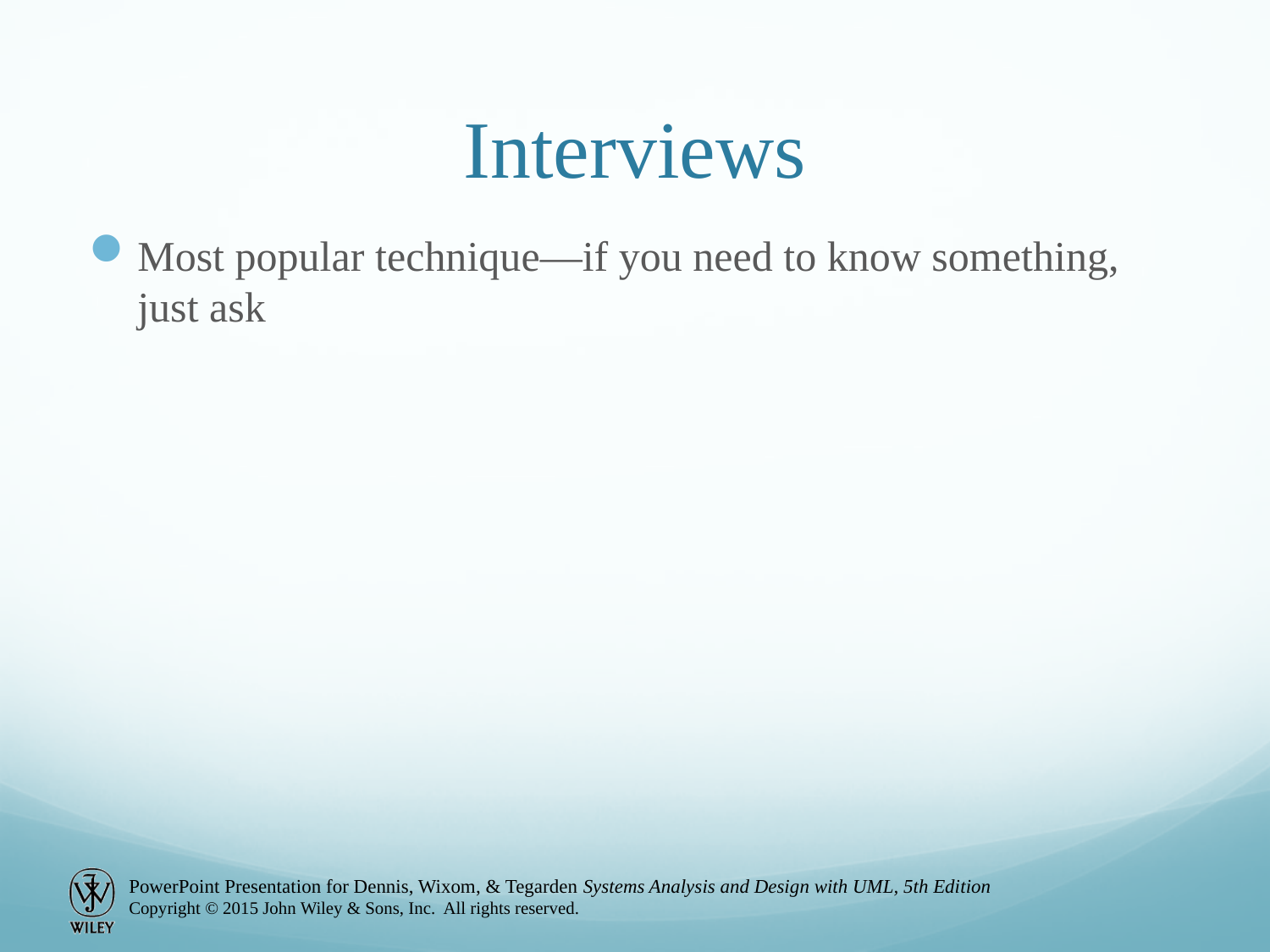

# Interviews
Most popular technique—if you need to know something, just ask